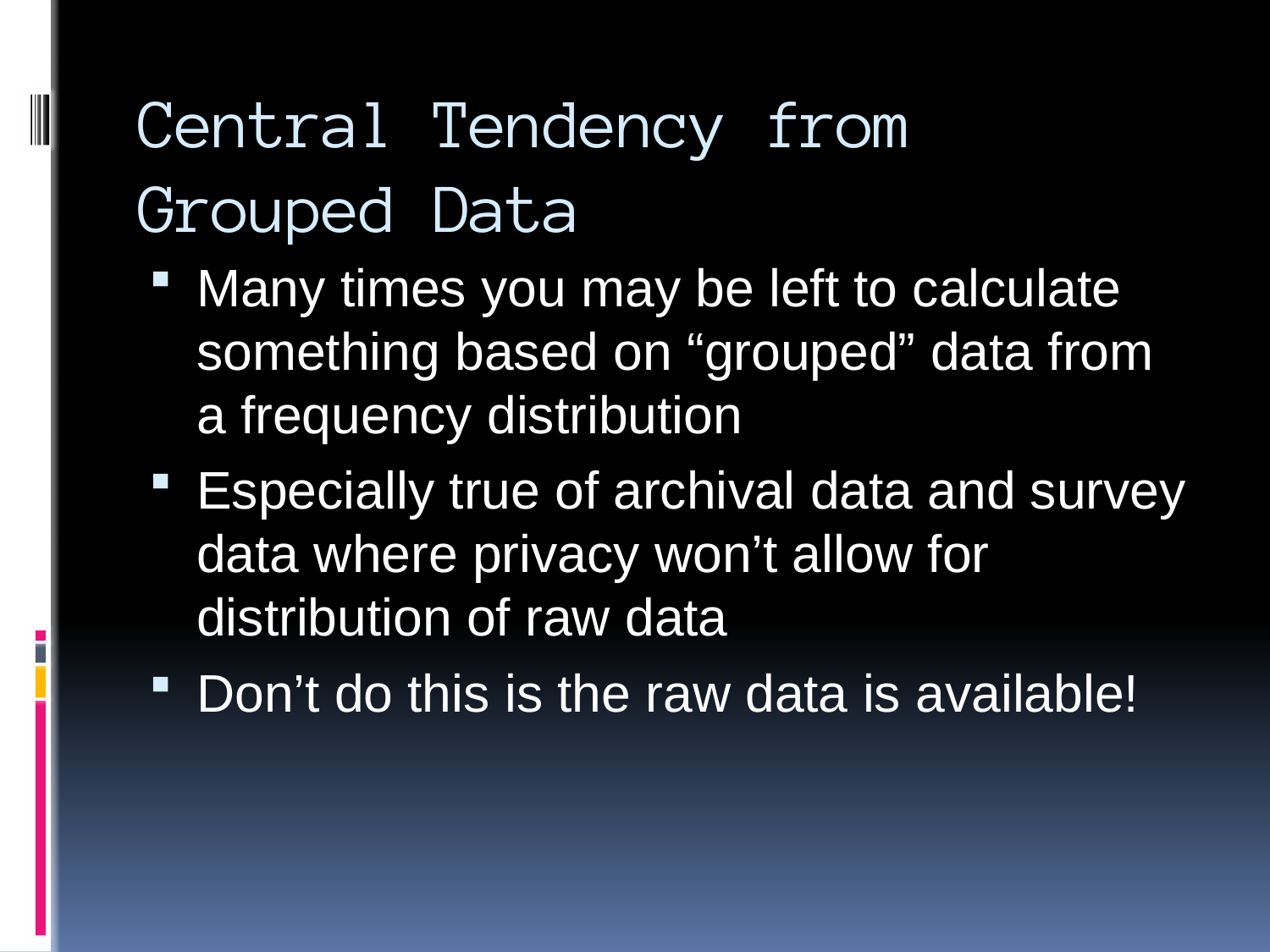

# Central Tendency from Grouped Data
Many times you may be left to calculate something based on “grouped” data from a frequency distribution
Especially true of archival data and survey data where privacy won’t allow for distribution of raw data
Don’t do this is the raw data is available!